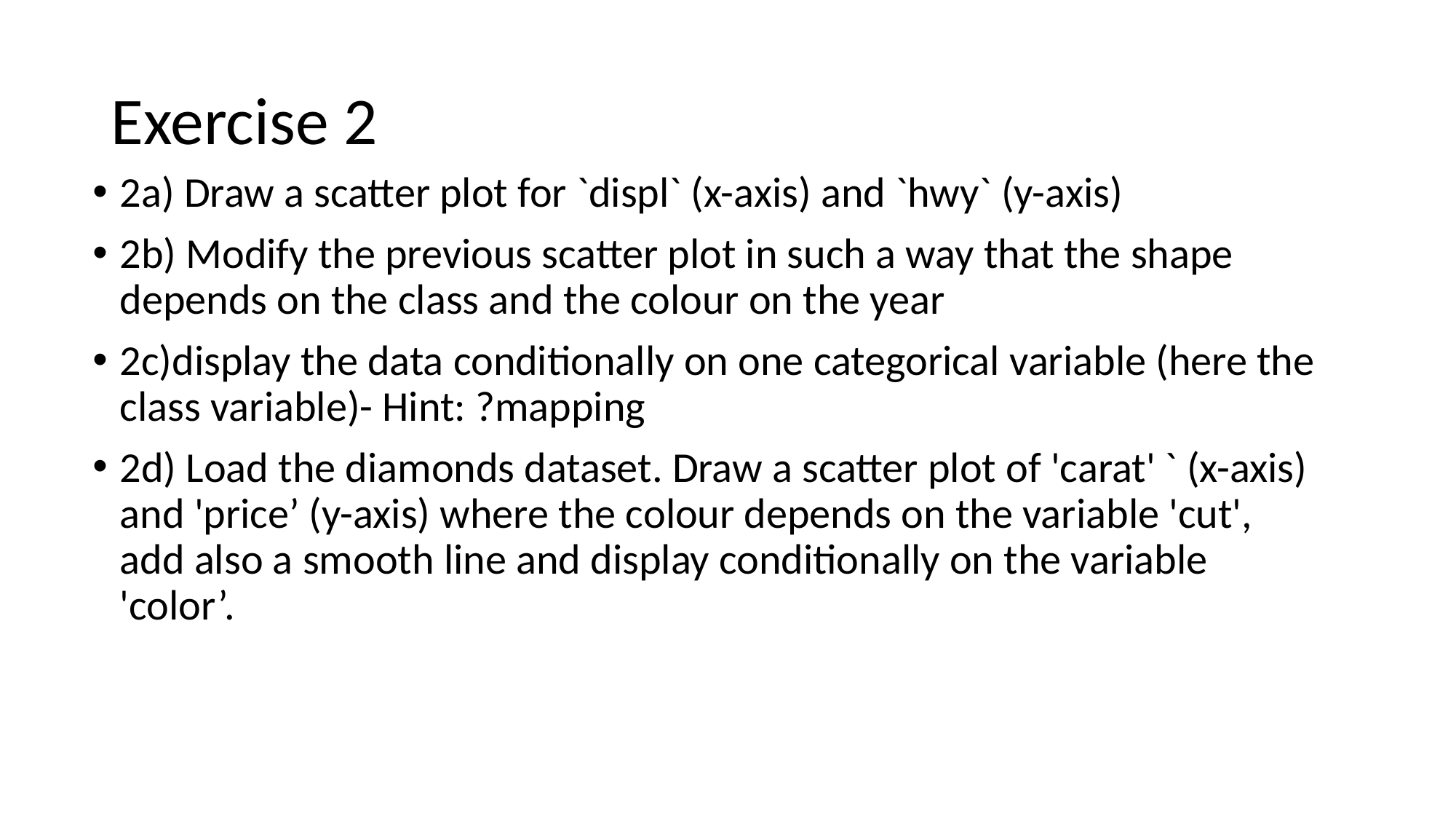

# Exercise 2
2a) Draw a scatter plot for `displ` (x-axis) and `hwy` (y-axis)
2b) Modify the previous scatter plot in such a way that the shape depends on the class and the colour on the year
2c)display the data conditionally on one categorical variable (here the class variable)- Hint: ?mapping
2d) Load the diamonds dataset. Draw a scatter plot of 'carat' ` (x-axis)  and 'price’ (y-axis) where the colour depends on the variable 'cut', add also a smooth line and display conditionally on the variable 'color’.